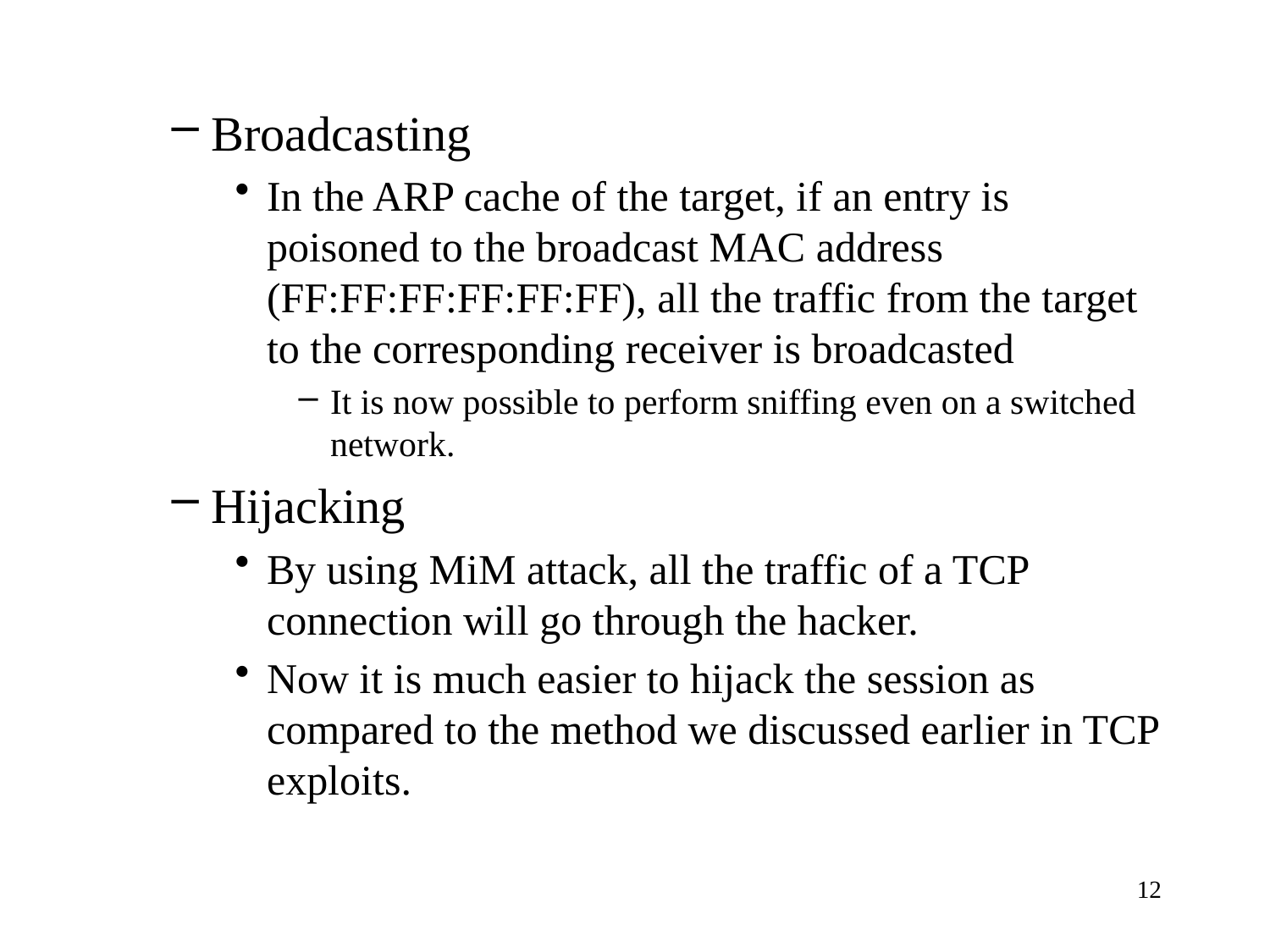

Broadcasting
In the ARP cache of the target, if an entry is poisoned to the broadcast MAC address (FF:FF:FF:FF:FF:FF), all the traffic from the target to the corresponding receiver is broadcasted
It is now possible to perform sniffing even on a switched network.
Hijacking
By using MiM attack, all the traffic of a TCP connection will go through the hacker.
Now it is much easier to hijack the session as compared to the method we discussed earlier in TCP exploits.

12